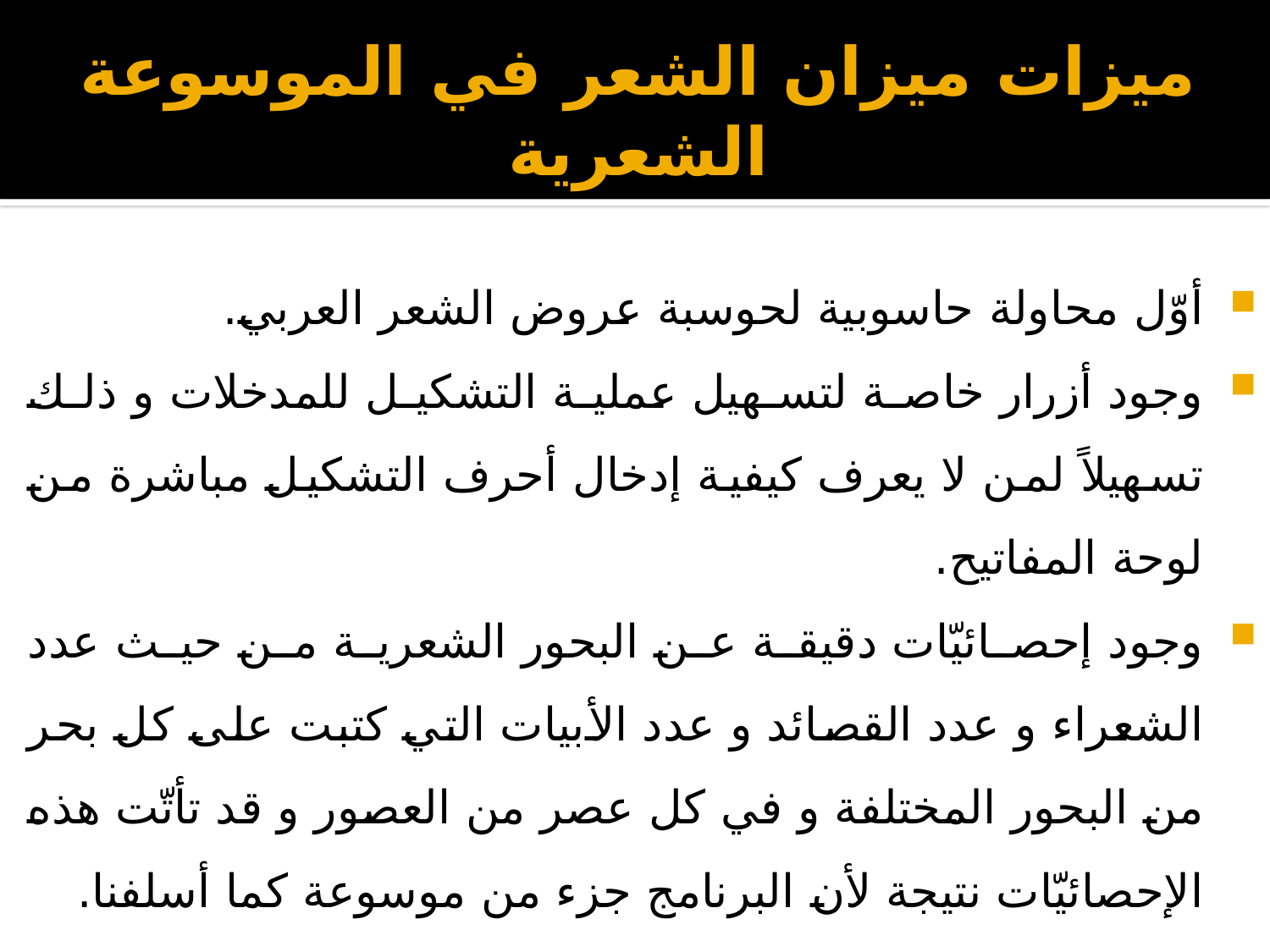

# ميزات ميزان الشعر في الموسوعة الشعرية
أوّل محاولة حاسوبية لحوسبة عروض الشعر العربي.
وجود أزرار خاصة لتسهيل عملية التشكيل للمدخلات و ذلك تسهيلاً لمن لا يعرف كيفية إدخال أحرف التشكيل مباشرة من لوحة المفاتيح.
وجود إحصائيّات دقيقة عن البحور الشعرية من حيث عدد الشعراء و عدد القصائد و عدد الأبيات التي كتبت على كل بحر من البحور المختلفة و في كل عصر من العصور و قد تأتّت هذه الإحصائيّات نتيجة لأن البرنامج جزء من موسوعة كما أسلفنا.